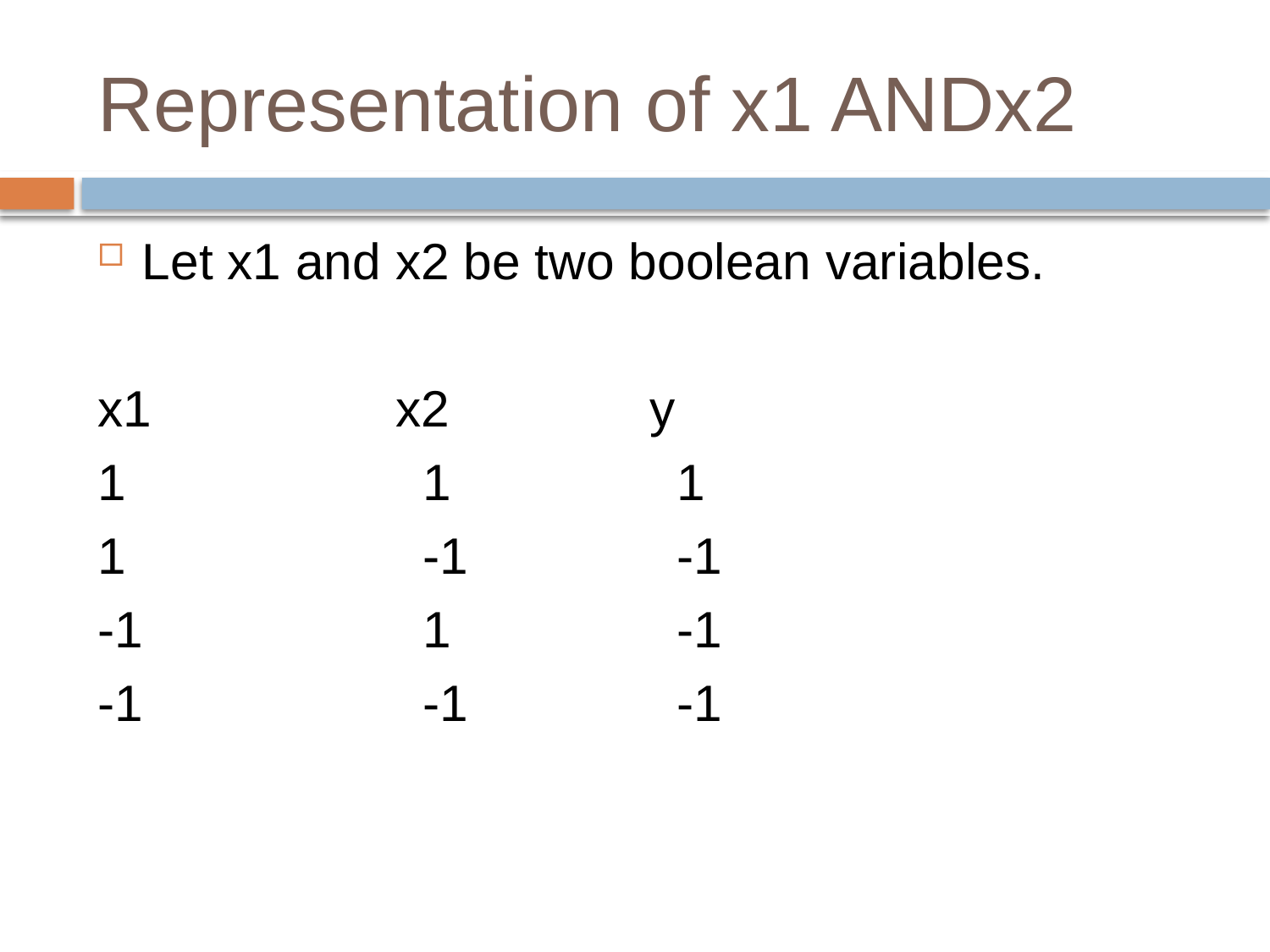

# Representation of x1 ANDx2
Let x1 and x2 be two boolean variables.

x1		x2		y
1			1		1
1			-1		-1
-1			1		-1
-1			-1		-1